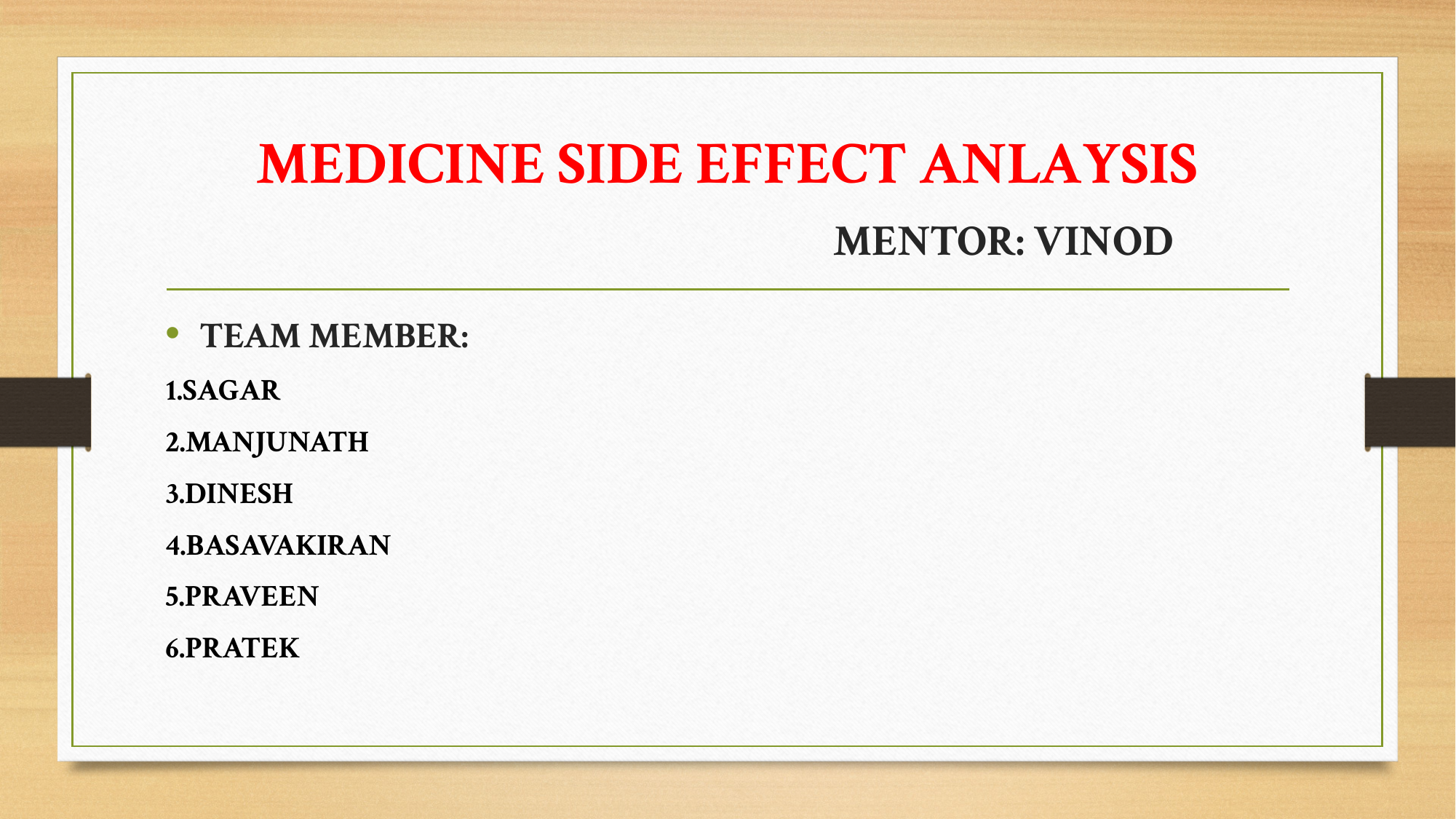

# MEDICINE SIDE EFFECT ANLAYSIS MENTOR: VINOD
TEAM MEMBER:
1.SAGAR
2.MANJUNATH
3.DINESH
4.BASAVAKIRAN
5.PRAVEEN
6.PRATEK